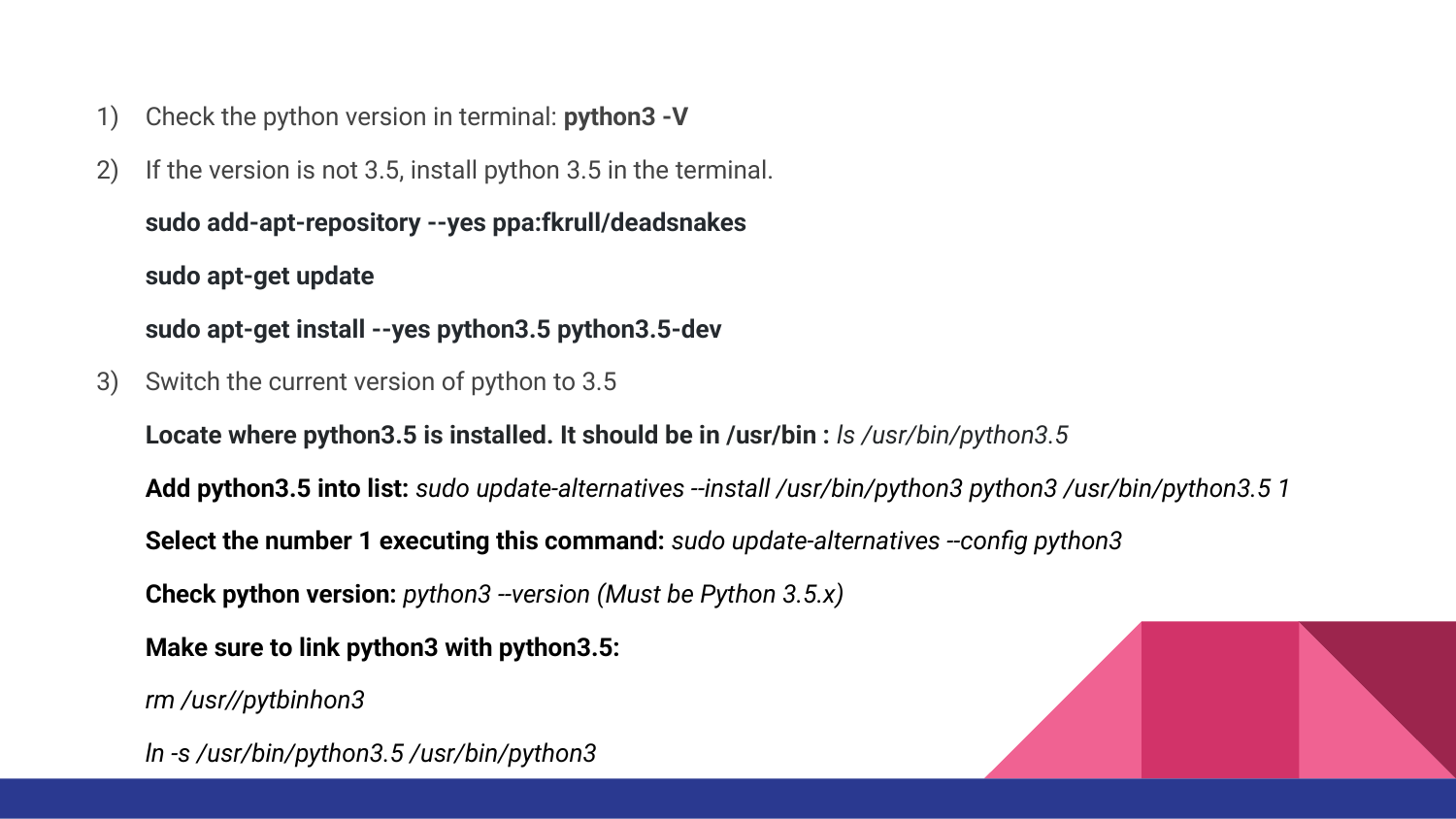

# STEP 1: Virtualenv for Python 3.5
Check the python version in terminal: python3 -V
If the version is not 3.5, install python 3.5 in the terminal.
sudo add-apt-repository --yes ppa:fkrull/deadsnakes
sudo apt-get update
sudo apt-get install --yes python3.5 python3.5-dev
Switch the current version of python to 3.5
Locate where python3.5 is installed. It should be in /usr/bin : ls /usr/bin/python3.5
Add python3.5 into list: sudo update-alternatives --install /usr/bin/python3 python3 /usr/bin/python3.5 1
Select the number 1 executing this command: sudo update-alternatives --config python3
Check python version: python3 --version (Must be Python 3.5.x)
Make sure to link python3 with python3.5:
rm /usr//pytbinhon3
ln -s /usr/bin/python3.5 /usr/bin/python3